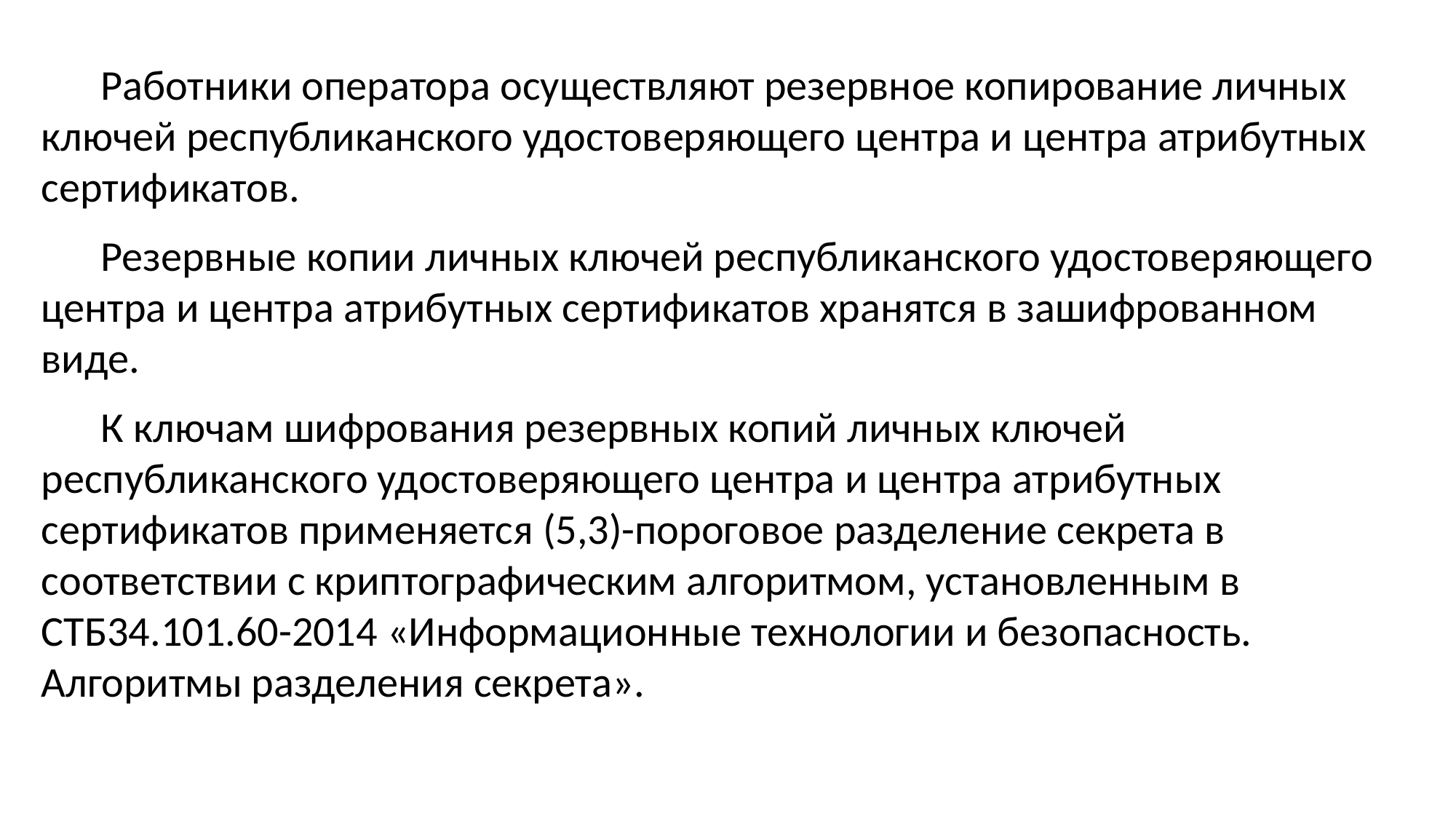

Работники оператора осуществляют резервное копирование личных ключей республиканского удостоверяющего центра и центра атрибутных сертификатов.
Резервные копии личных ключей республиканского удостоверяющего центра и центра атрибутных сертификатов хранятся в зашифрованном виде.
К ключам шифрования резервных копий личных ключей республиканского удостоверяющего центра и центра атрибутных сертификатов применяется (5,3)-пороговое разделение секрета в соответствии с криптографическим алгоритмом, установленным в СТБ34.101.60-2014 «Информационные технологии и безопасность. Алгоритмы разделения секрета».